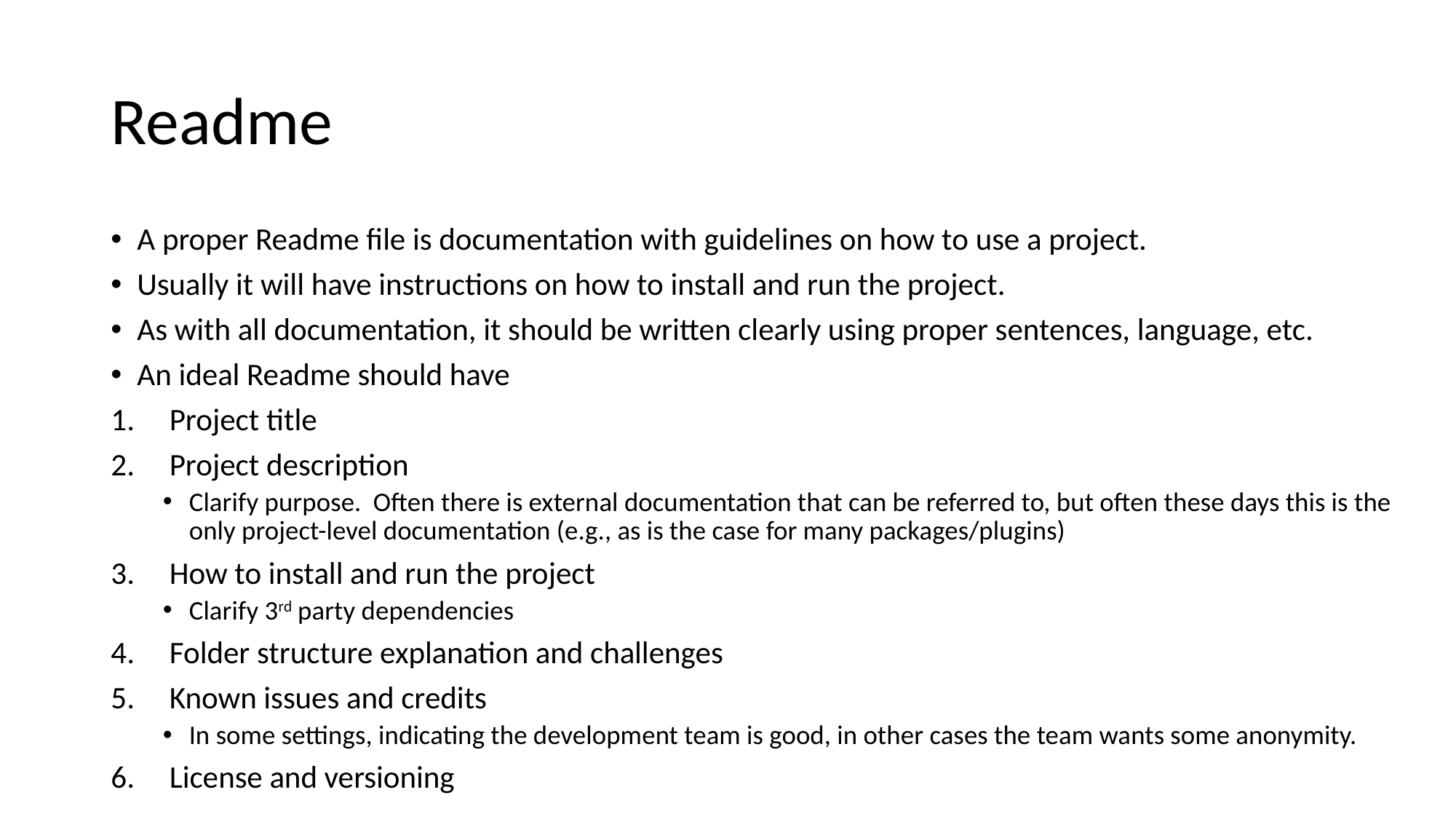

# Readme
A proper Readme file is documentation with guidelines on how to use a project.
Usually it will have instructions on how to install and run the project.
As with all documentation, it should be written clearly using proper sentences, language, etc.
An ideal Readme should have
Project title
Project description
Clarify purpose.  Often there is external documentation that can be referred to, but often these days this is the only project-level documentation (e.g., as is the case for many packages/plugins)
How to install and run the project
Clarify 3rd party dependencies
Folder structure explanation and challenges
Known issues and credits
In some settings, indicating the development team is good, in other cases the team wants some anonymity.
License and versioning